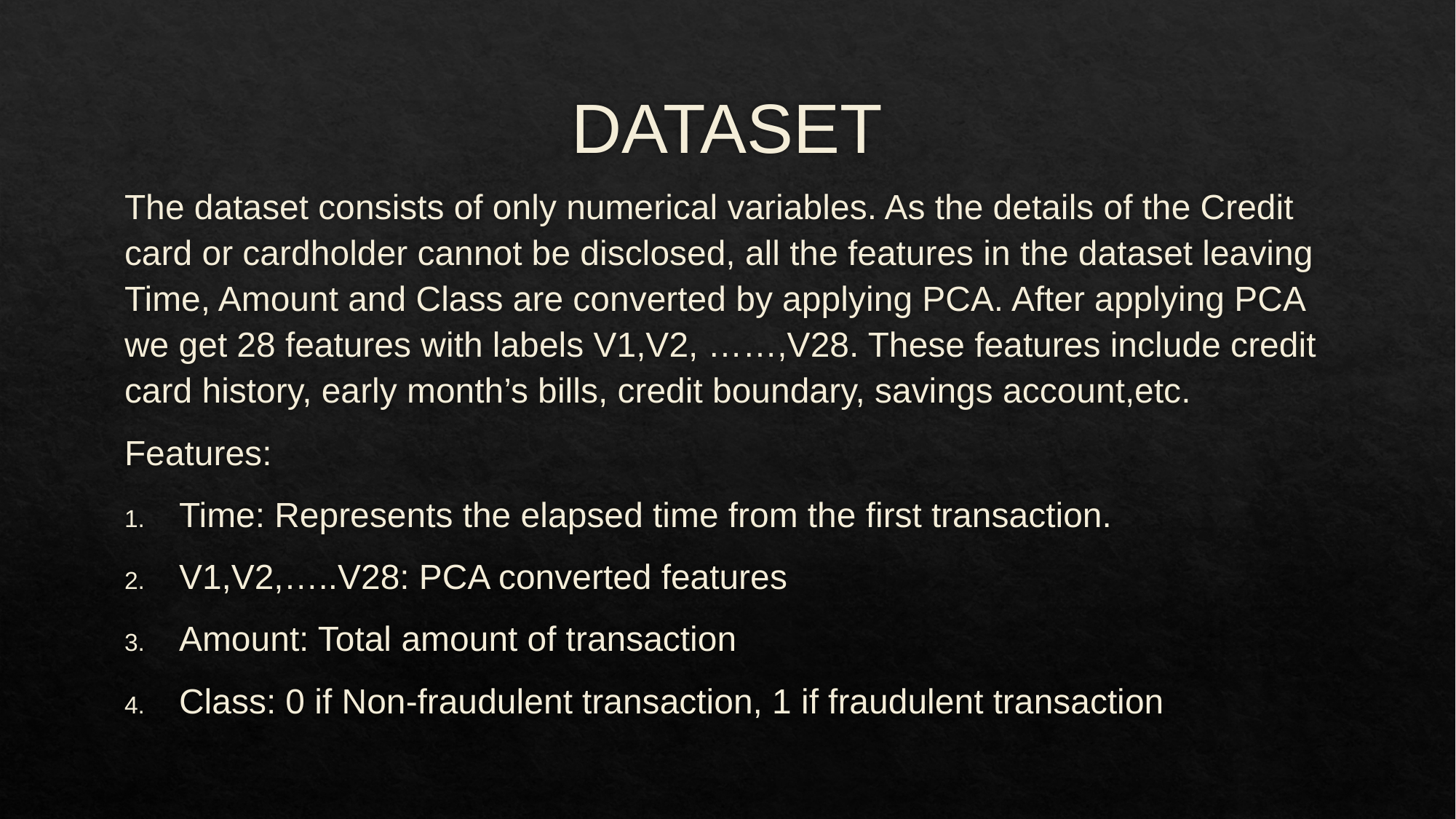

# DATASET
The dataset consists of only numerical variables. As the details of the Credit card or cardholder cannot be disclosed, all the features in the dataset leaving Time, Amount and Class are converted by applying PCA. After applying PCA we get 28 features with labels V1,V2, ……,V28. These features include credit card history, early month’s bills, credit boundary, savings account,etc.
Features:
Time: Represents the elapsed time from the first transaction.
V1,V2,…..V28: PCA converted features
Amount: Total amount of transaction
Class: 0 if Non-fraudulent transaction, 1 if fraudulent transaction